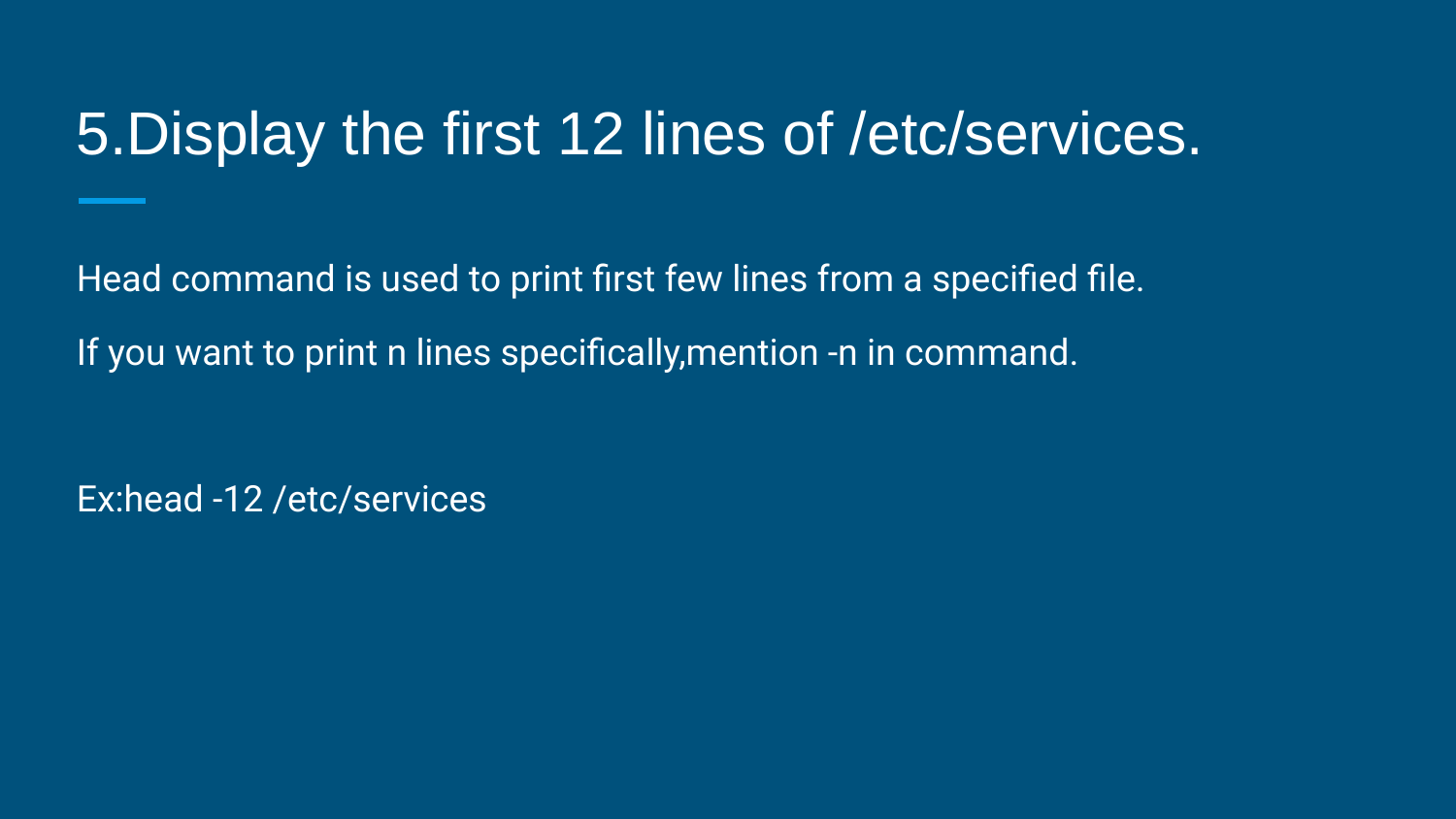

# 5.Display the first 12 lines of /etc/services.
Head command is used to print first few lines from a specified file.
If you want to print n lines specifically,mention -n in command.

Ex:head -12 /etc/services